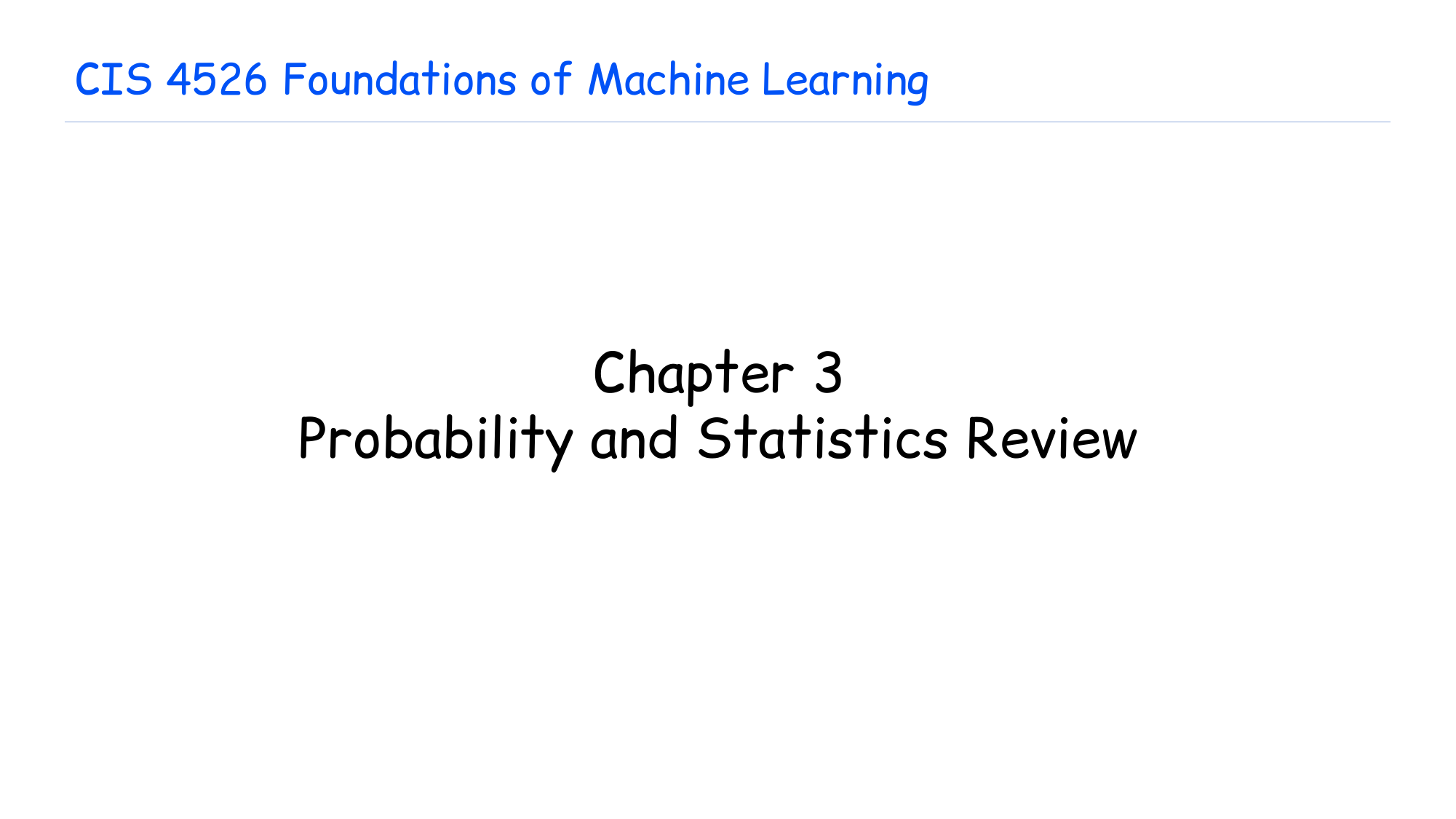

# CIS 4526 Foundations of Machine Learning
Chapter 3
Probability and Statistics Review